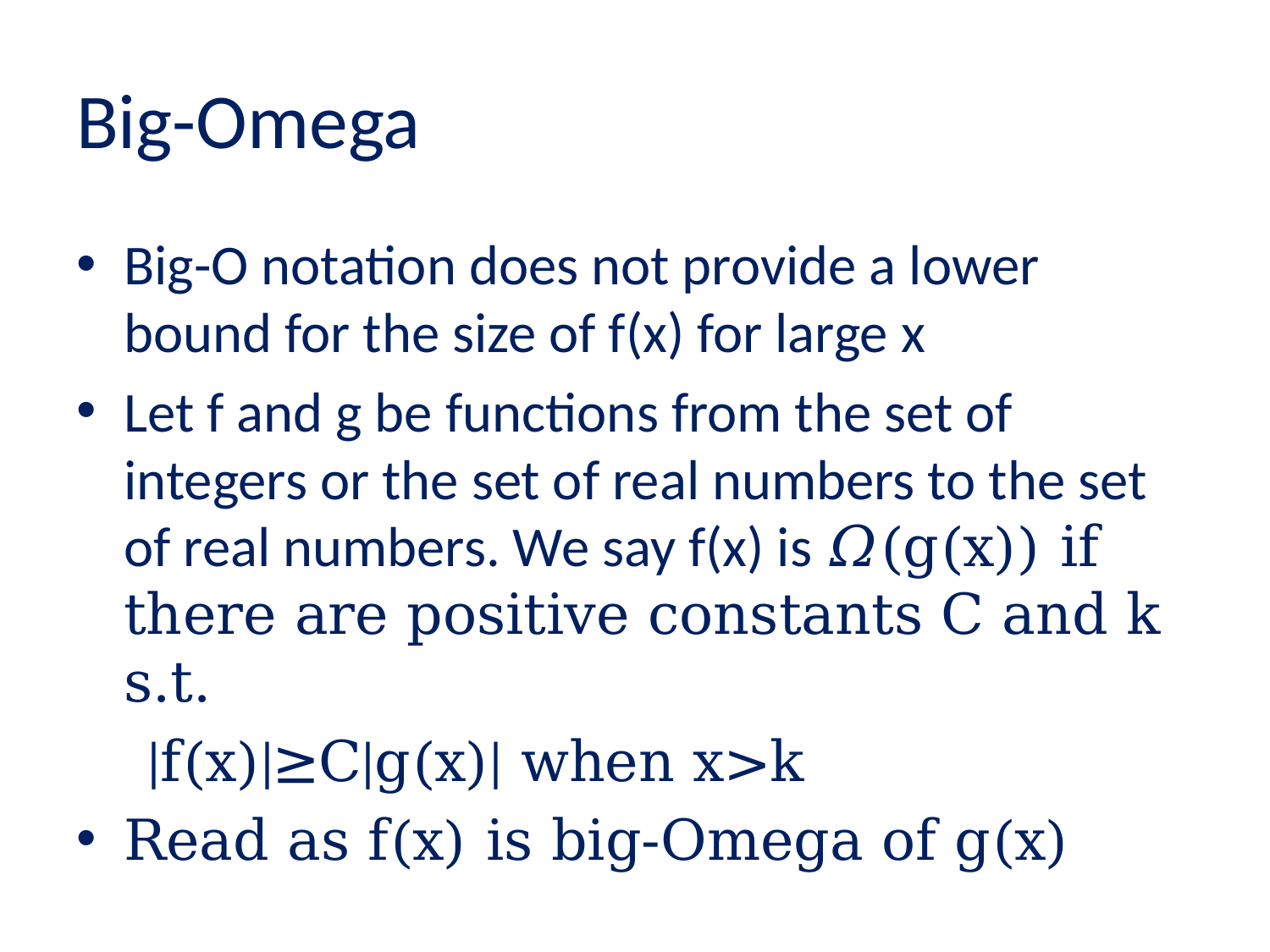

# Big-Omega
Big-O notation does not provide a lower bound for the size of f(x) for large x
Let f and g be functions from the set of integers or the set of real numbers to the set of real numbers. We say f(x) is 𝛺(g(x)) if there are positive constants C and k s.t.
    |f(x)|≥C|g(x)| when x>k
Read as f(x) is big-Omega of g(x)
55